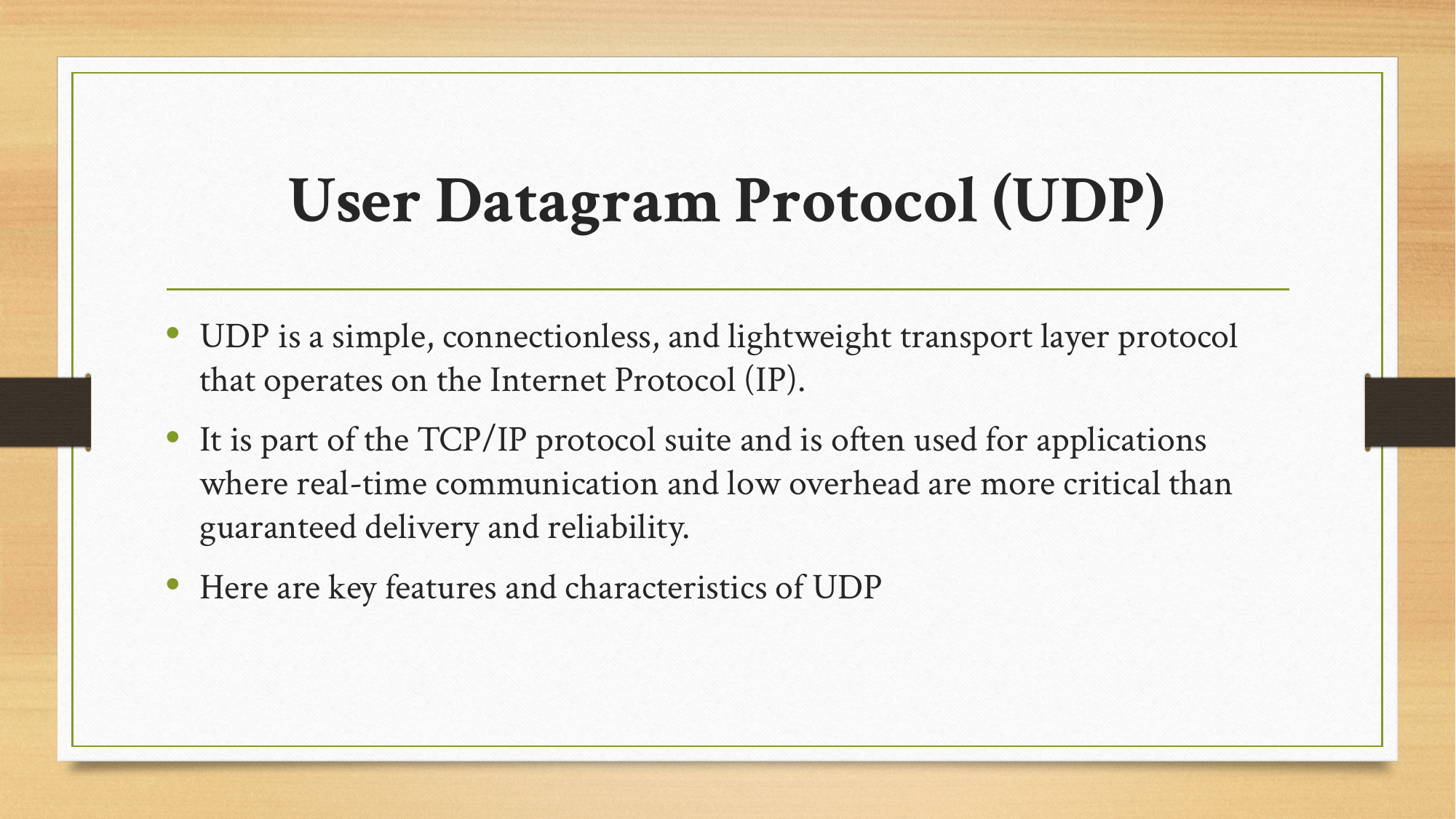

# User Datagram Protocol (UDP)
UDP is a simple, connectionless, and lightweight transport layer protocol that operates on the Internet Protocol (IP).
It is part of the TCP/IP protocol suite and is often used for applications where real-time communication and low overhead are more critical than guaranteed delivery and reliability.
Here are key features and characteristics of UDP